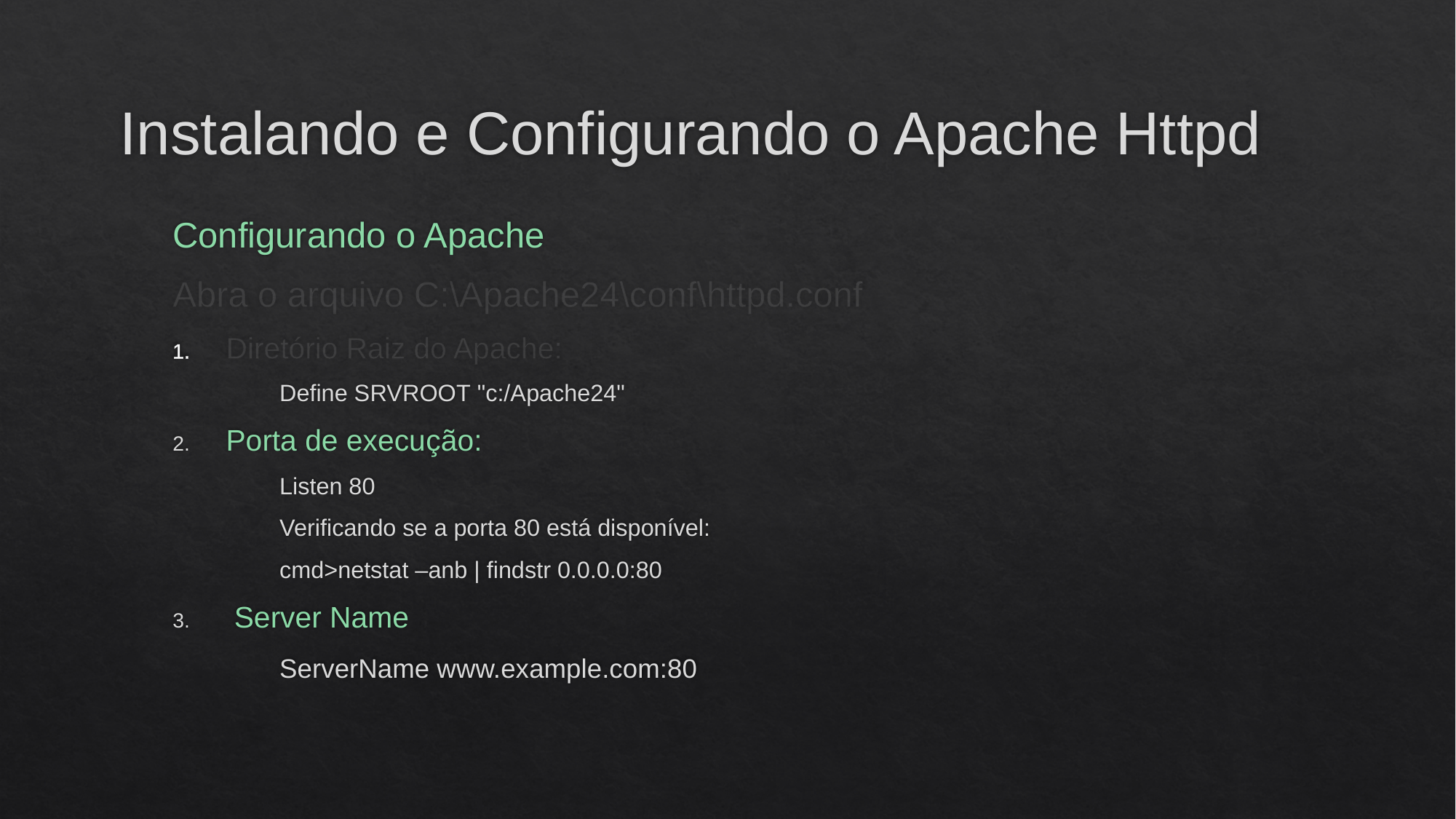

# Instalando e Configurando o Apache Httpd
Configurando o Apache
Abra o arquivo C:\Apache24\conf\httpd.conf
Diretório Raiz do Apache:
			Define SRVROOT "c:/Apache24"
Porta de execução:
			Listen 80
		Verificando se a porta 80 está disponível:
			cmd>netstat –anb | findstr 0.0.0.0:80
 Server Name
		ServerName www.example.com:80